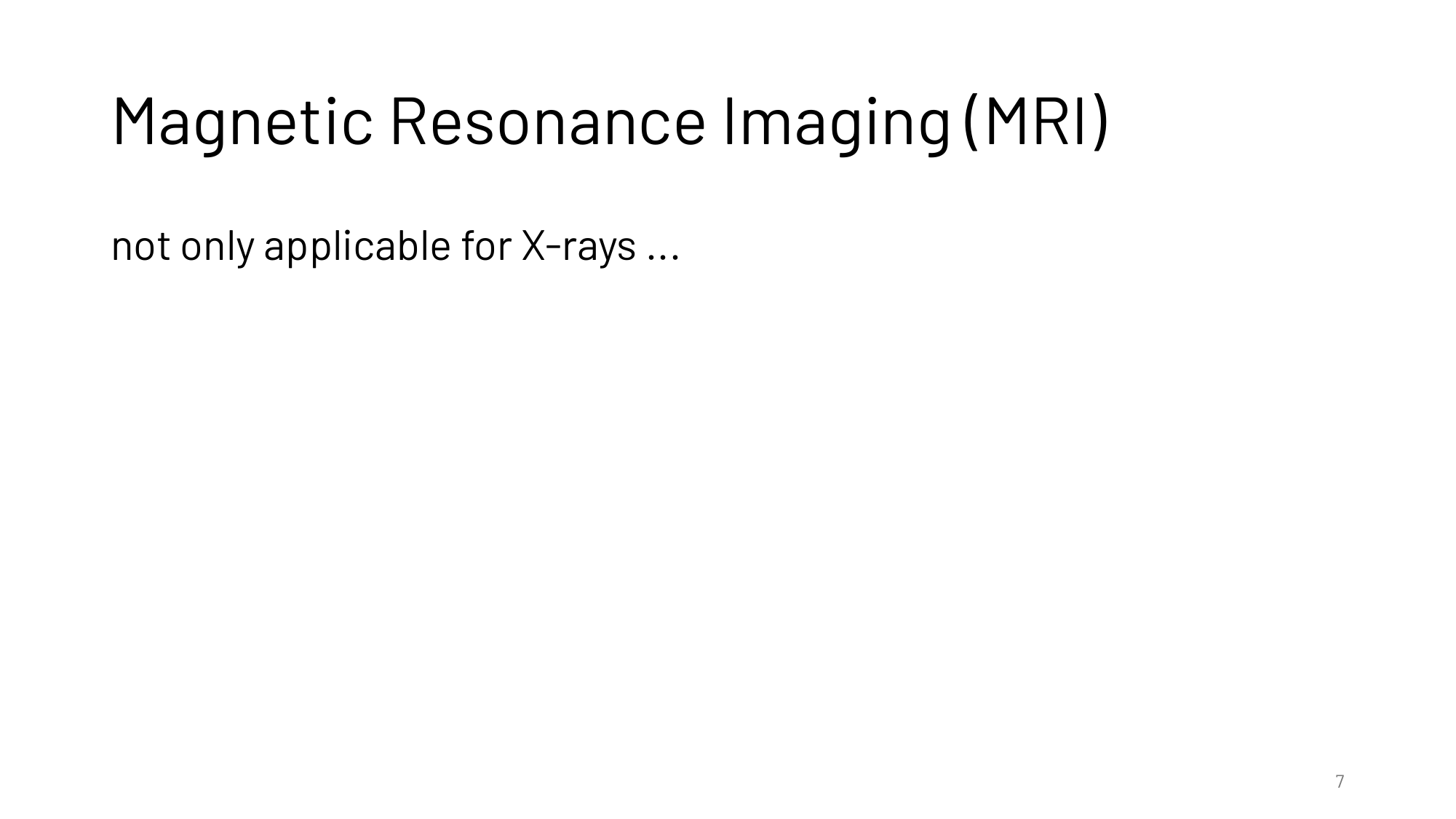

# Magnetic Resonance Imaging (MRI)
not only applicable for X-rays ...
7